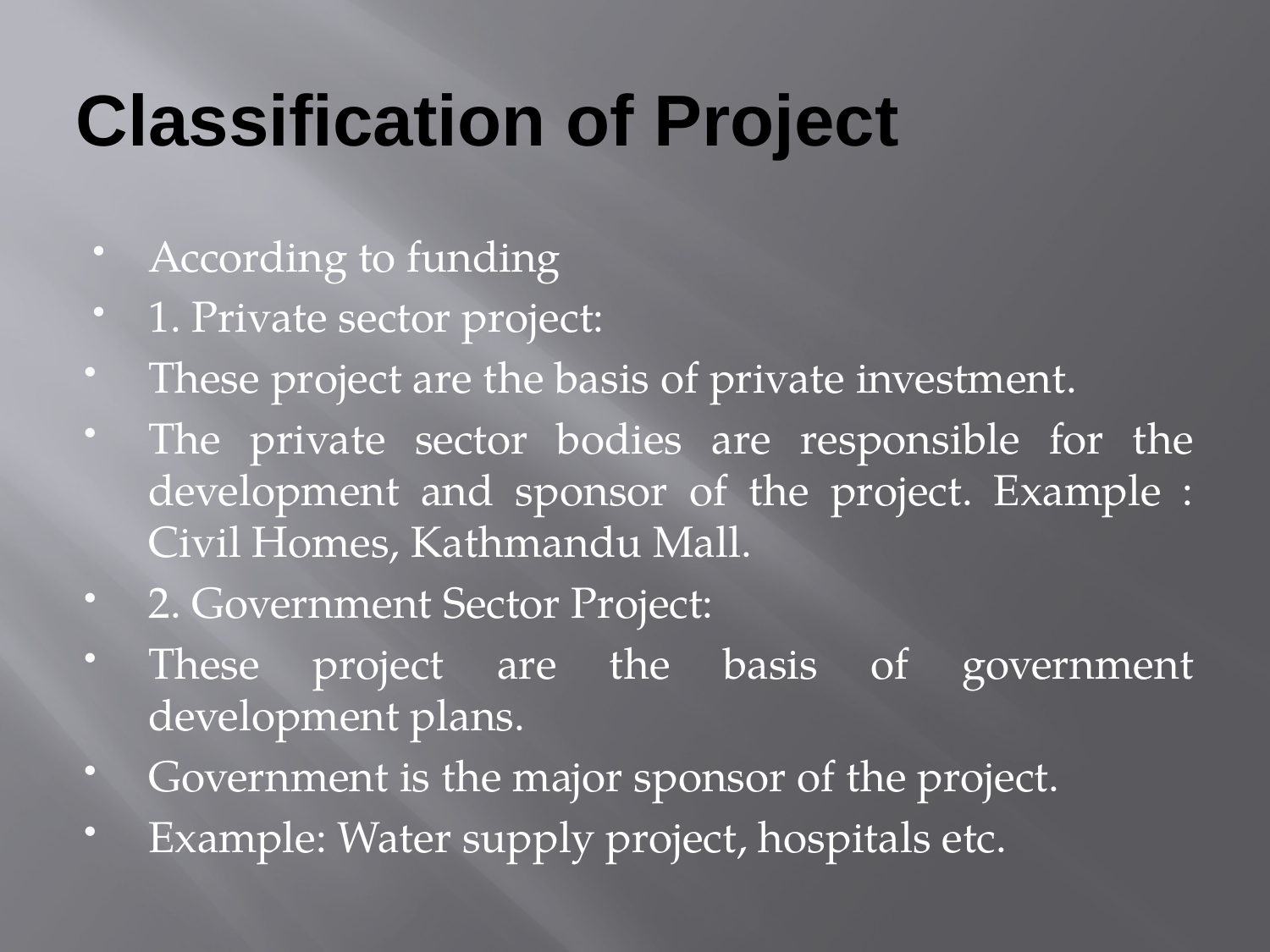

# Classification of Project
According to funding
1. Private sector project:
These project are the basis of private investment.
The private sector bodies are responsible for the development and sponsor of the project. Example : Civil Homes, Kathmandu Mall.
2. Government Sector Project:
These project are the basis of government development plans.
Government is the major sponsor of the project.
Example: Water supply project, hospitals etc.